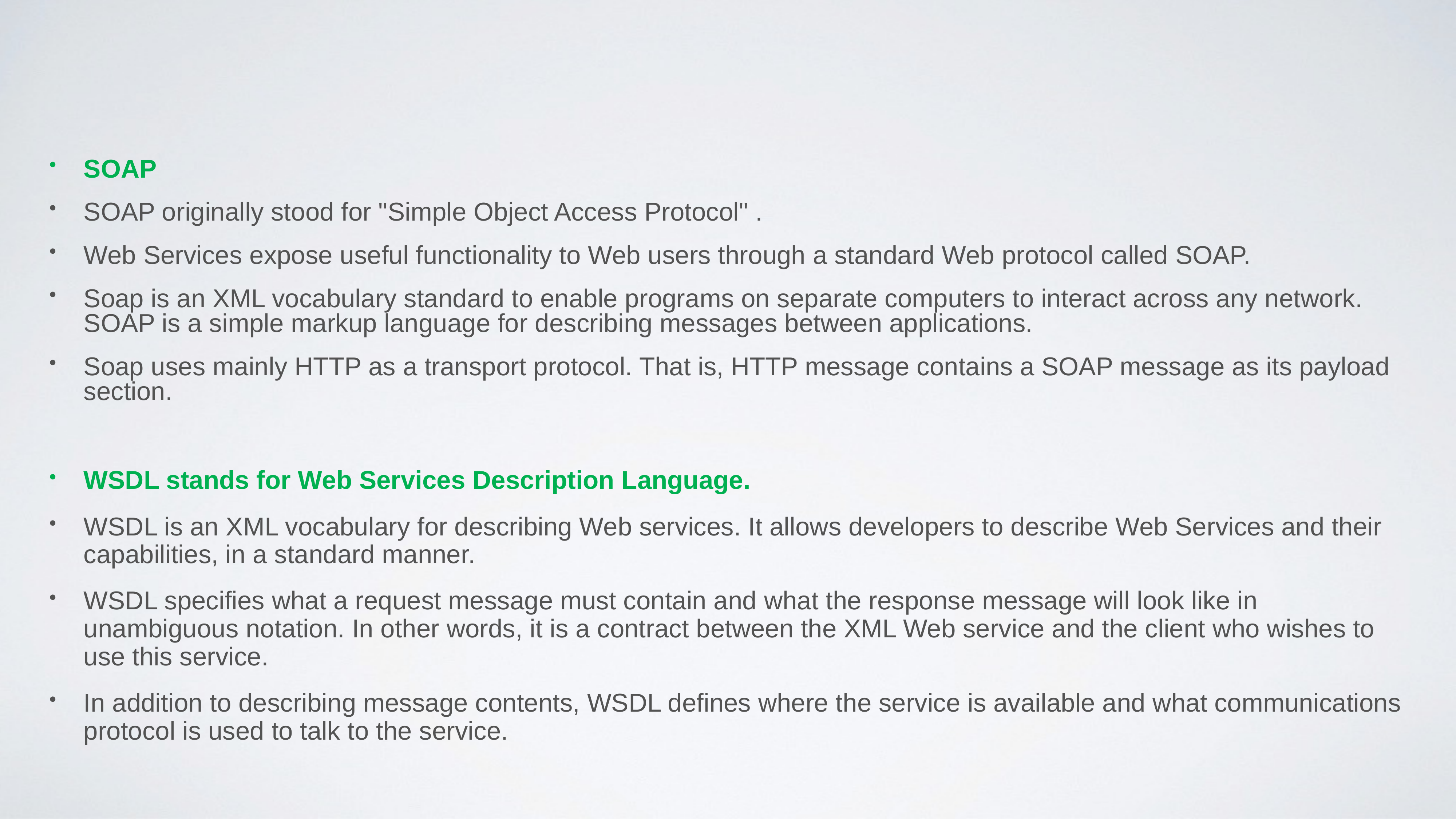

SOAP
SOAP originally stood for "Simple Object Access Protocol" .
Web Services expose useful functionality to Web users through a standard Web protocol called SOAP.
Soap is an XML vocabulary standard to enable programs on separate computers to interact across any network. SOAP is a simple markup language for describing messages between applications.
Soap uses mainly HTTP as a transport protocol. That is, HTTP message contains a SOAP message as its payload section.

WSDL stands for Web Services Description Language.
WSDL is an XML vocabulary for describing Web services. It allows developers to describe Web Services and their capabilities, in a standard manner.
WSDL specifies what a request message must contain and what the response message will look like in unambiguous notation. In other words, it is a contract between the XML Web service and the client who wishes to use this service.
In addition to describing message contents, WSDL defines where the service is available and what communications protocol is used to talk to the service.